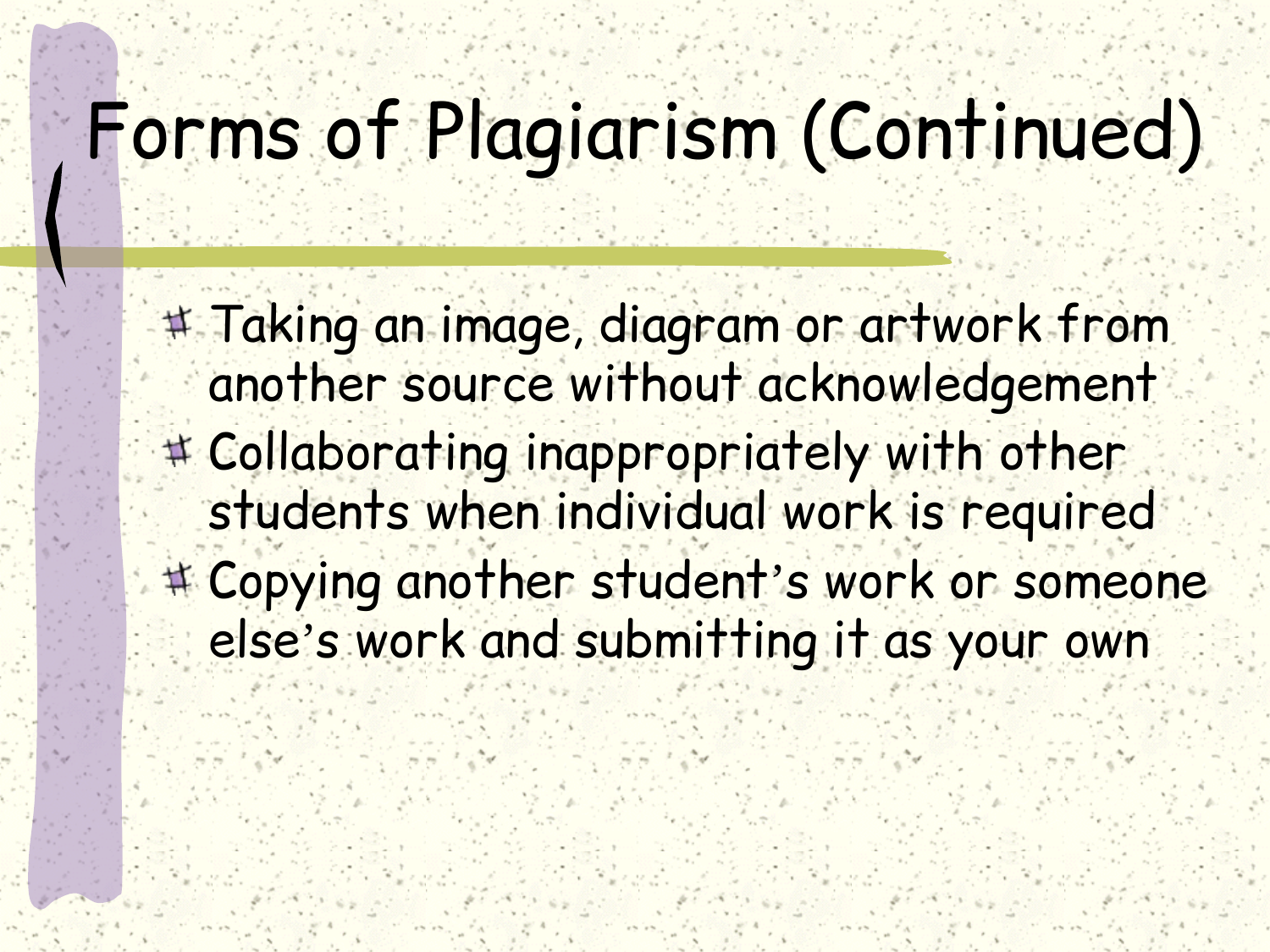

# Forms of Plagiarism (Continued)
Taking an image, diagram or artwork from another source without acknowledgement
Collaborating inappropriately with other students when individual work is required
Copying another student’s work or someone else’s work and submitting it as your own